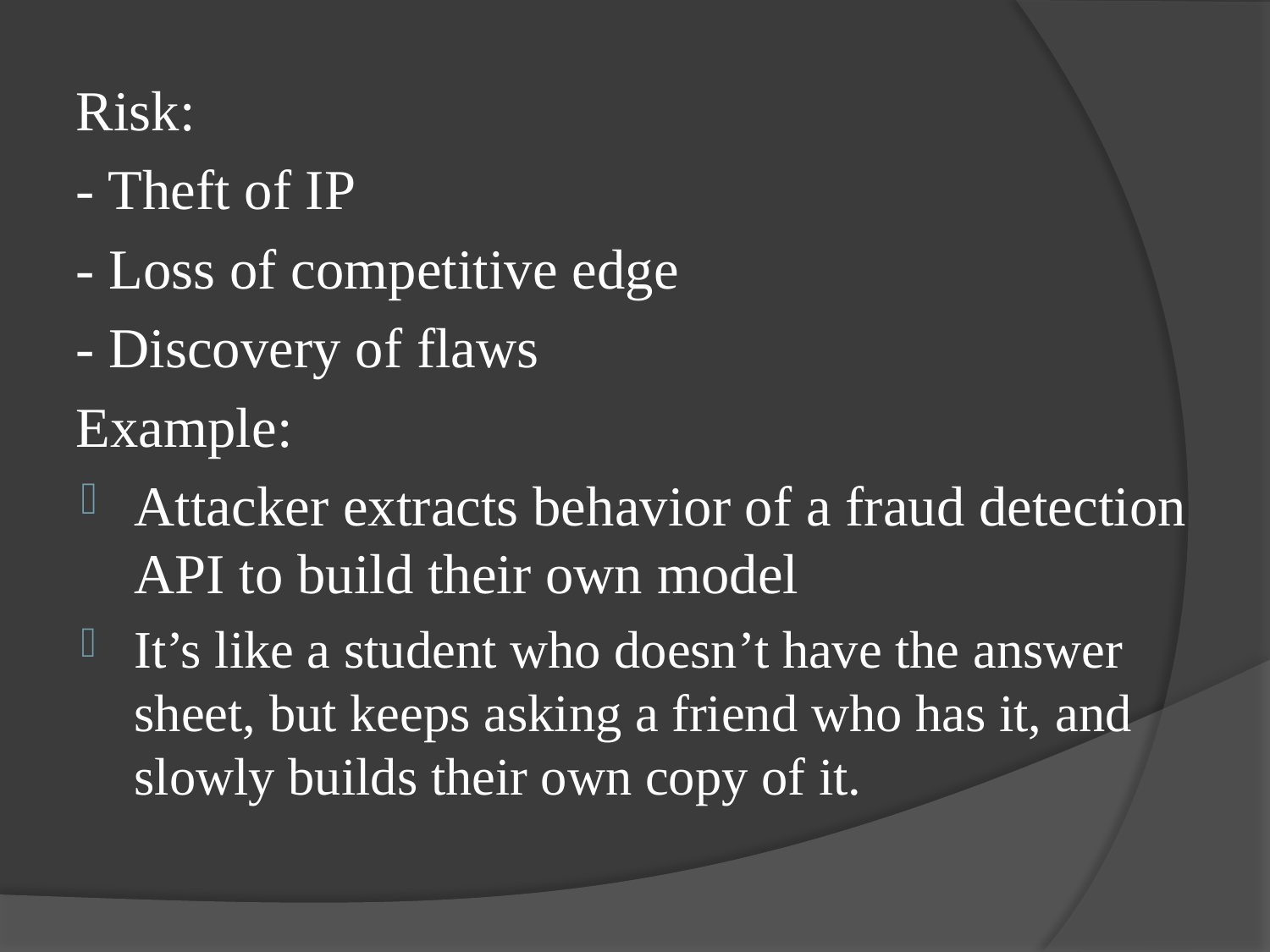

Risk:
- Theft of IP
- Loss of competitive edge
- Discovery of flaws
Example:
Attacker extracts behavior of a fraud detection API to build their own model
It’s like a student who doesn’t have the answer sheet, but keeps asking a friend who has it, and slowly builds their own copy of it.